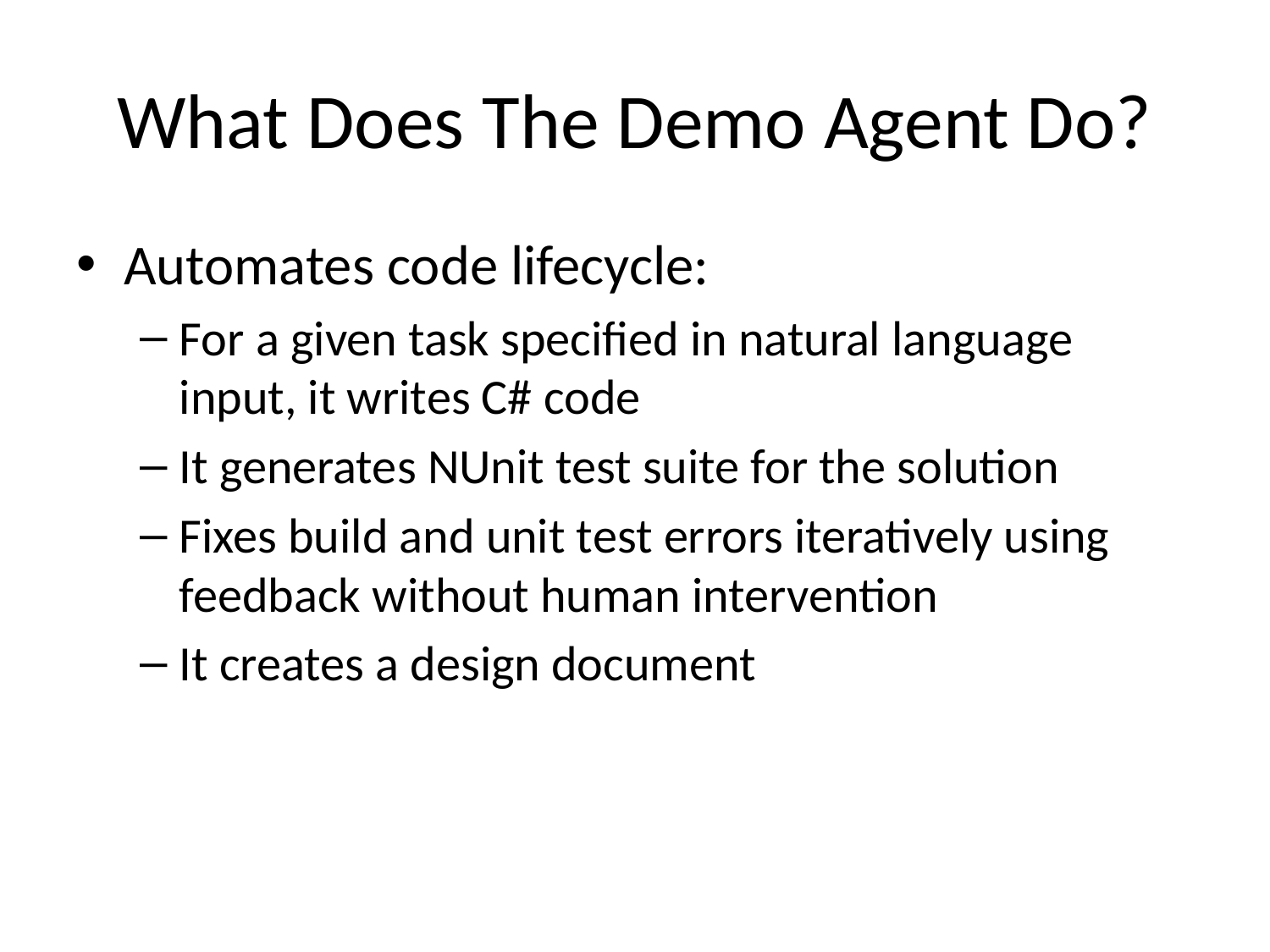

# What Does The Demo Agent Do?
Automates code lifecycle:
For a given task specified in natural language input, it writes C# code
It generates NUnit test suite for the solution
Fixes build and unit test errors iteratively using feedback without human intervention
It creates a design document